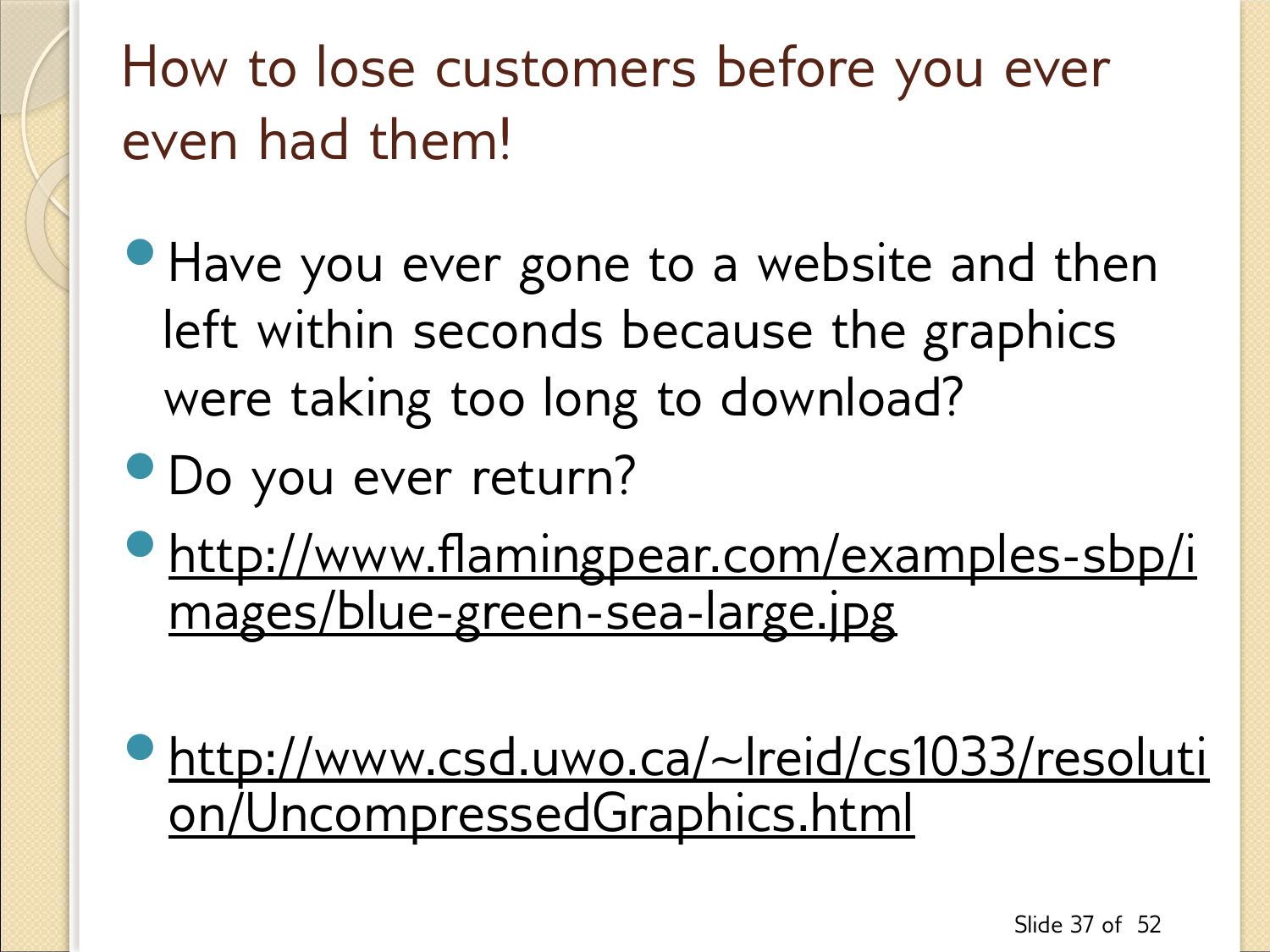

# How to lose customers before you ever even had them!
Have you ever gone to a website and then left within seconds because the graphics were taking too long to download?
Do you ever return?
http://www.flamingpear.com/examples-sbp/images/blue-green-sea-large.jpg
http://www.csd.uwo.ca/~lreid/cs1033/resolution/UncompressedGraphics.html